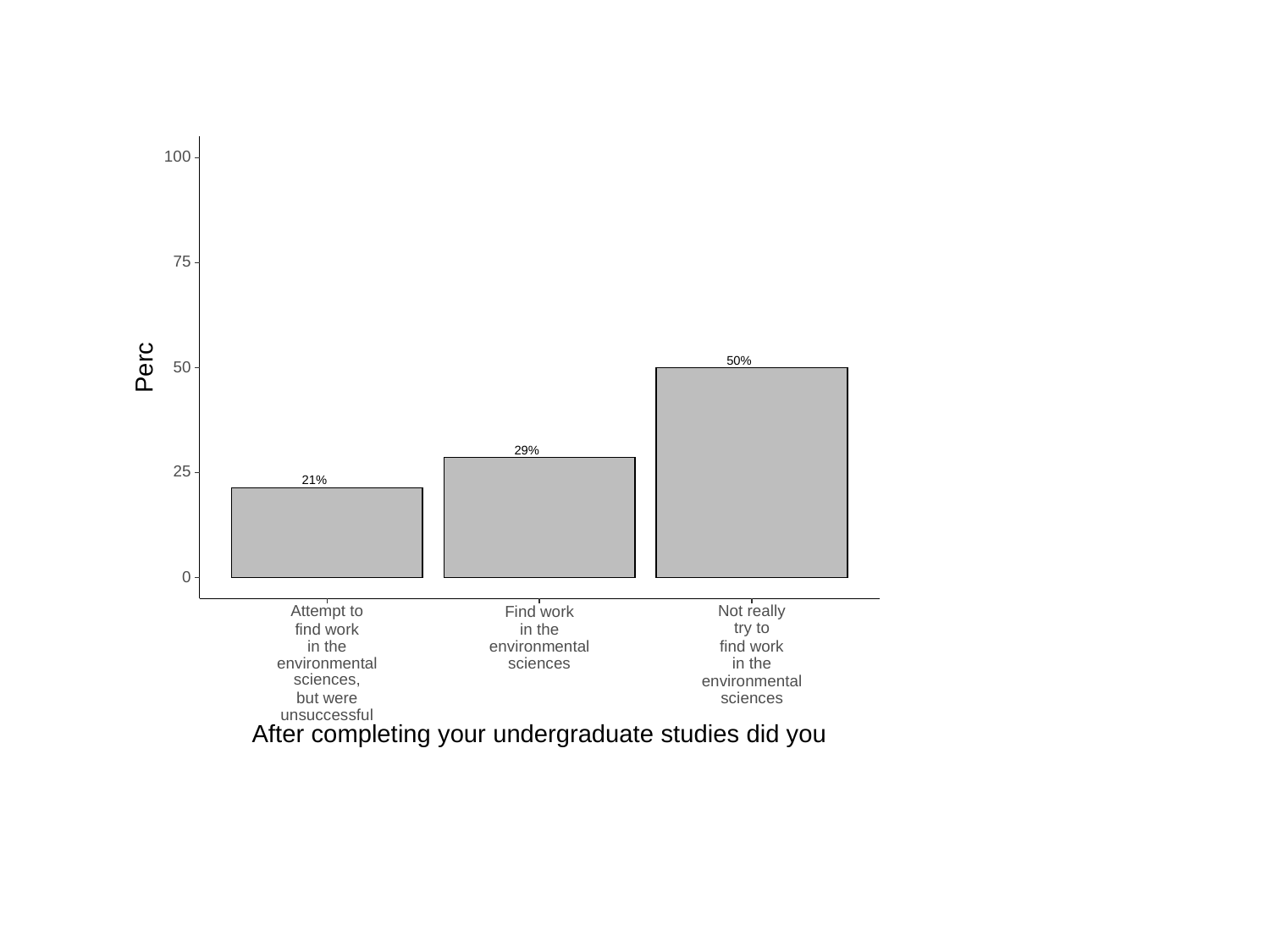

100

75

50%
Perc
50

29%

25

21%

0

Not really
Attempt to
Find work
try to
find work
in the
find work
in the
environmental
environmental
sciences
in the
sciences,
environmental
but were
sciences
unsuccessful
After completing your undergraduate studies did you